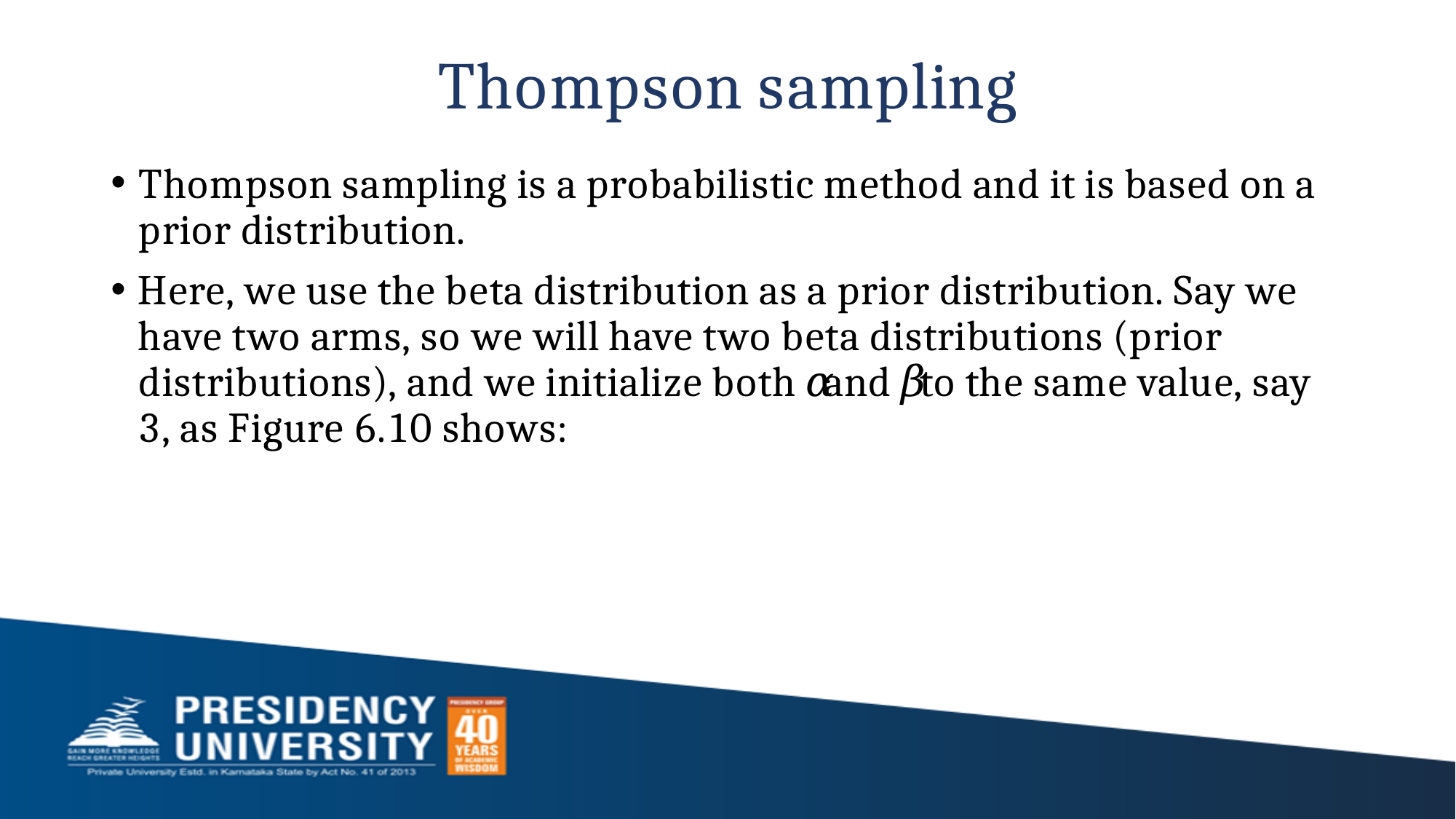

# Thompson sampling
Thompson sampling is a probabilistic method and it is based on a prior distribution.
Here, we use the beta distribution as a prior distribution. Say we have two arms, so we will have two beta distributions (prior distributions), and we initialize both 𝛼 and 𝛽 to the same value, say 3, as Figure 6.10 shows: